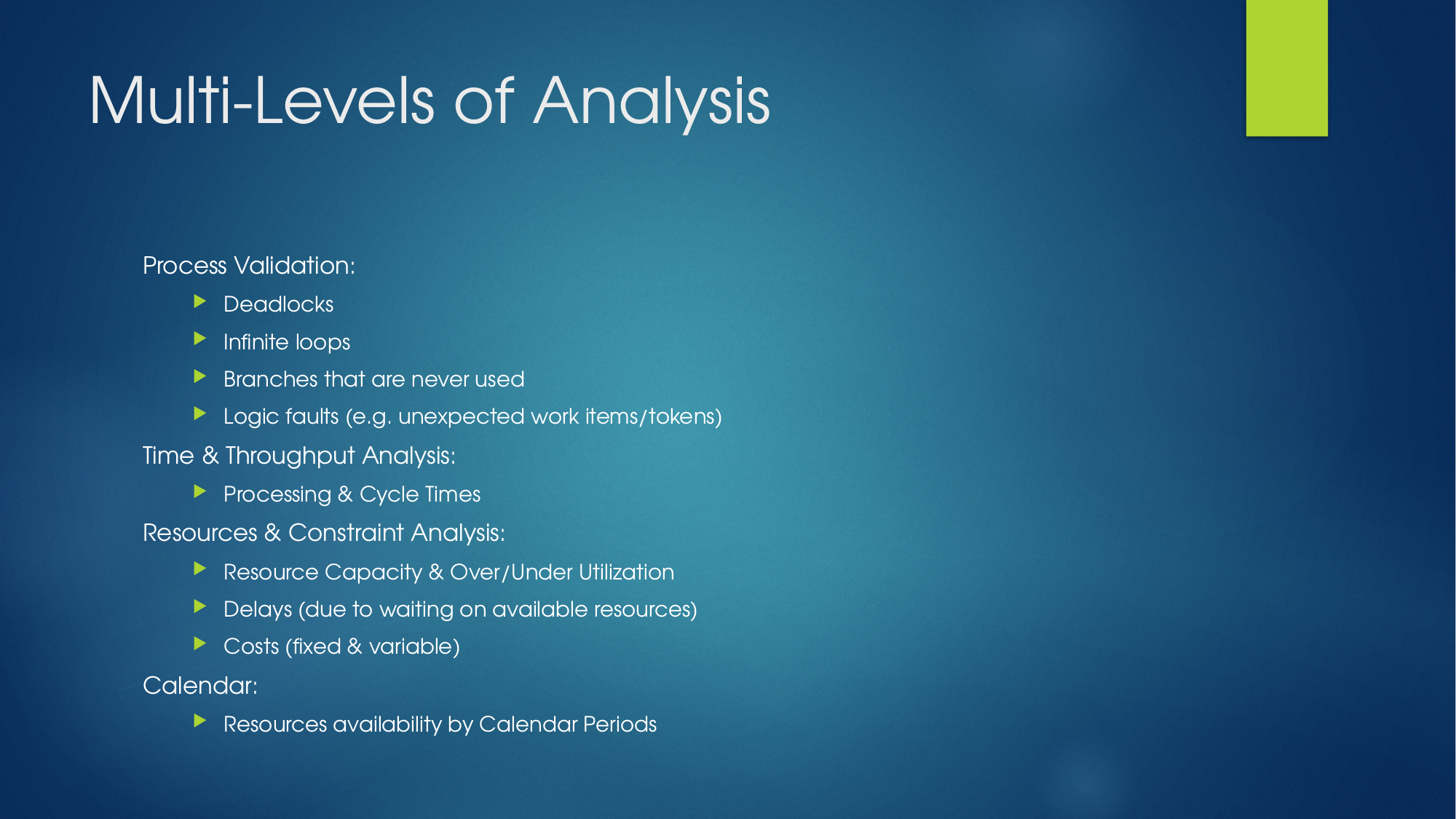

# Multi-Levels of Analysis
Process Validation:
Deadlocks
Infinite loops
Branches that are never used
Logic faults (e.g. unexpected work items/tokens)
Time & Throughput Analysis:
Processing & Cycle Times
Resources & Constraint Analysis:
Resource Capacity & Over/Under Utilization
Delays (due to waiting on available resources)
Costs (fixed & variable)
Calendar:
Resources availability by Calendar Periods